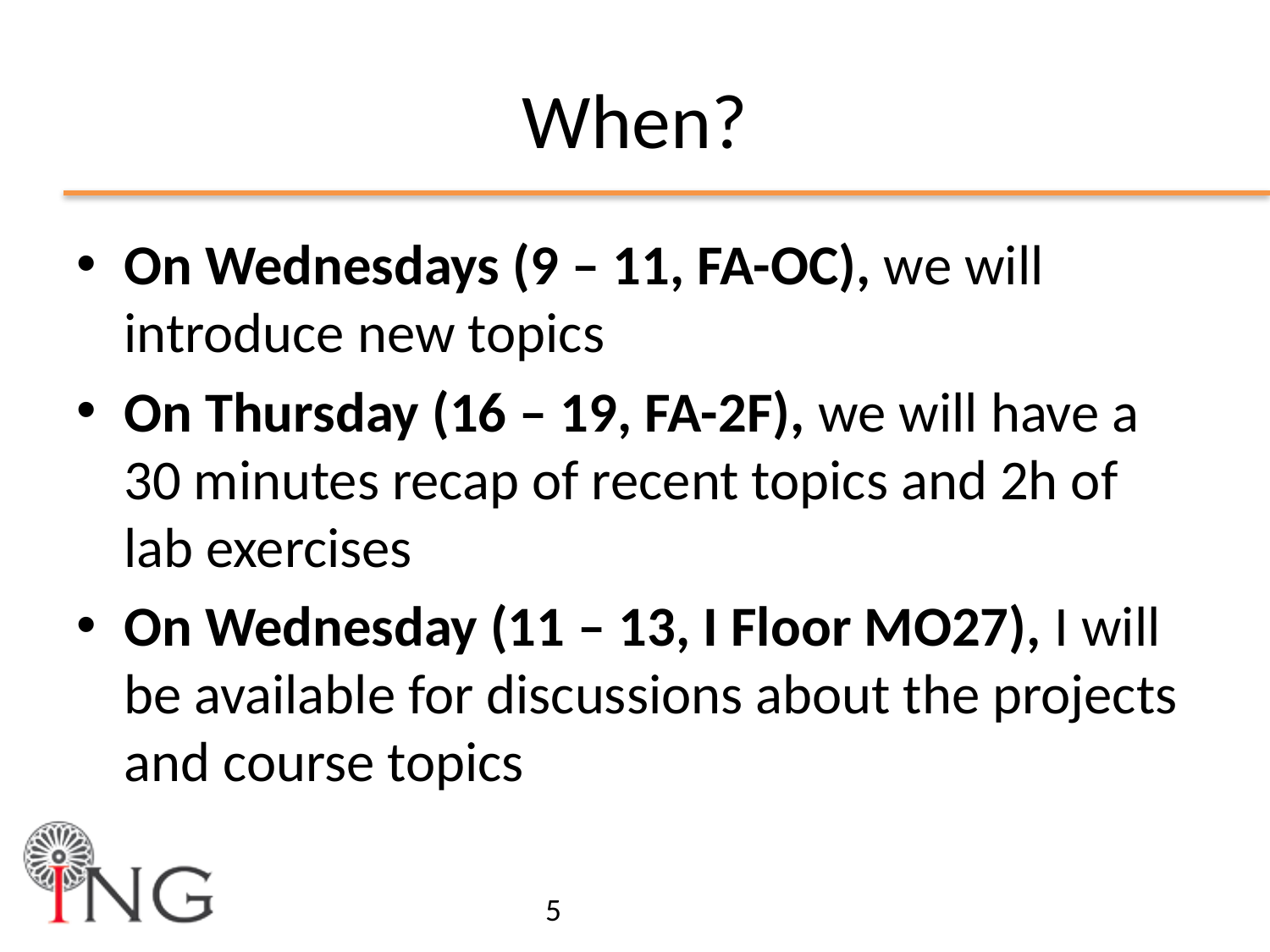

# When?
On Wednesdays (9 – 11, FA-OC), we will introduce new topics
On Thursday (16 – 19, FA-2F), we will have a 30 minutes recap of recent topics and 2h of lab exercises
On Wednesday (11 – 13, I Floor MO27), I will be available for discussions about the projects and course topics
5